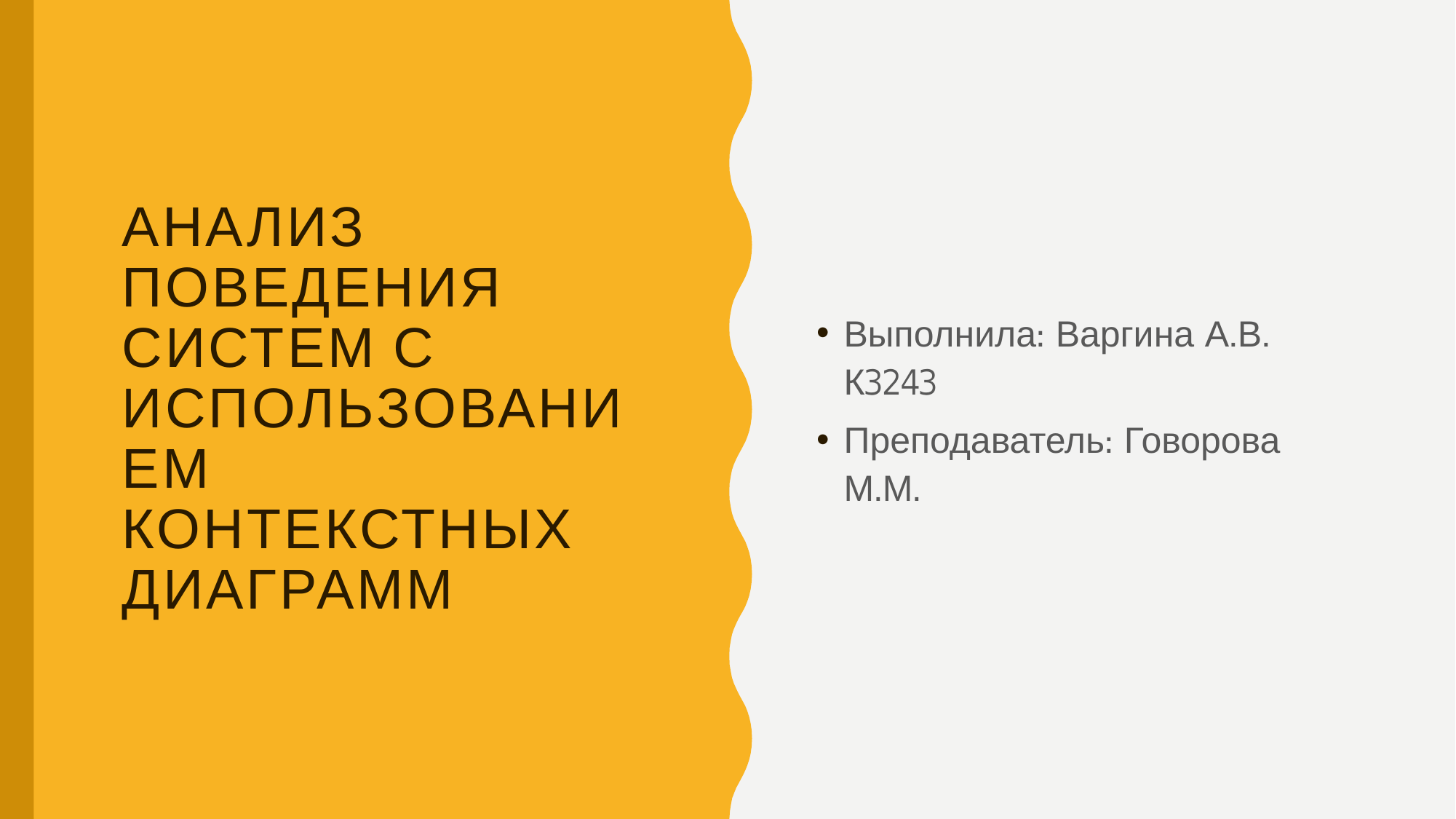

Выполнила: Варгина А.В. К3243
Преподаватель: Говорова М.М.
# Анализ поведения систем с использованием контекстных диаграмм